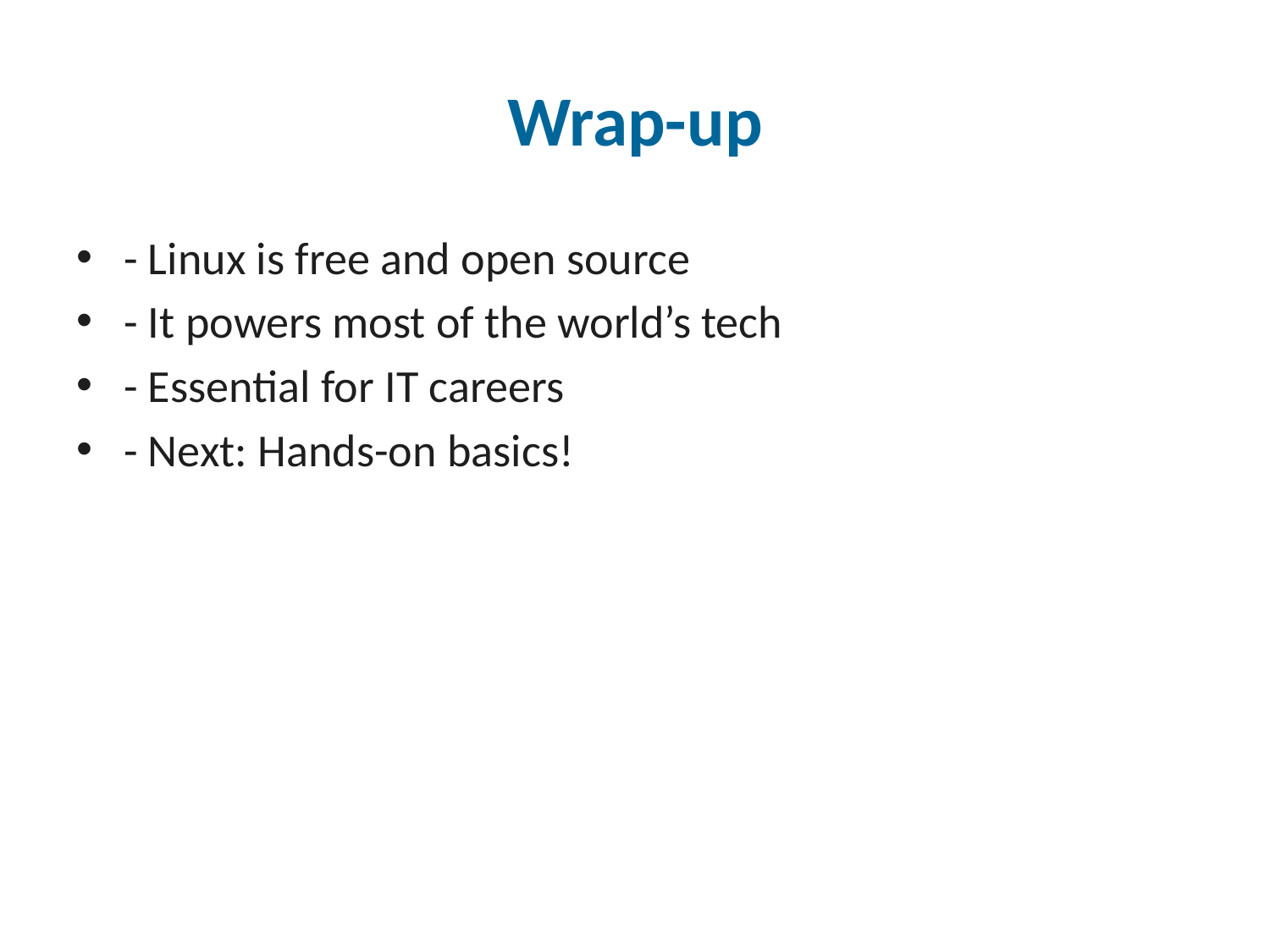

# Wrap-up
- Linux is free and open source
- It powers most of the world’s tech
- Essential for IT careers
- Next: Hands-on basics!